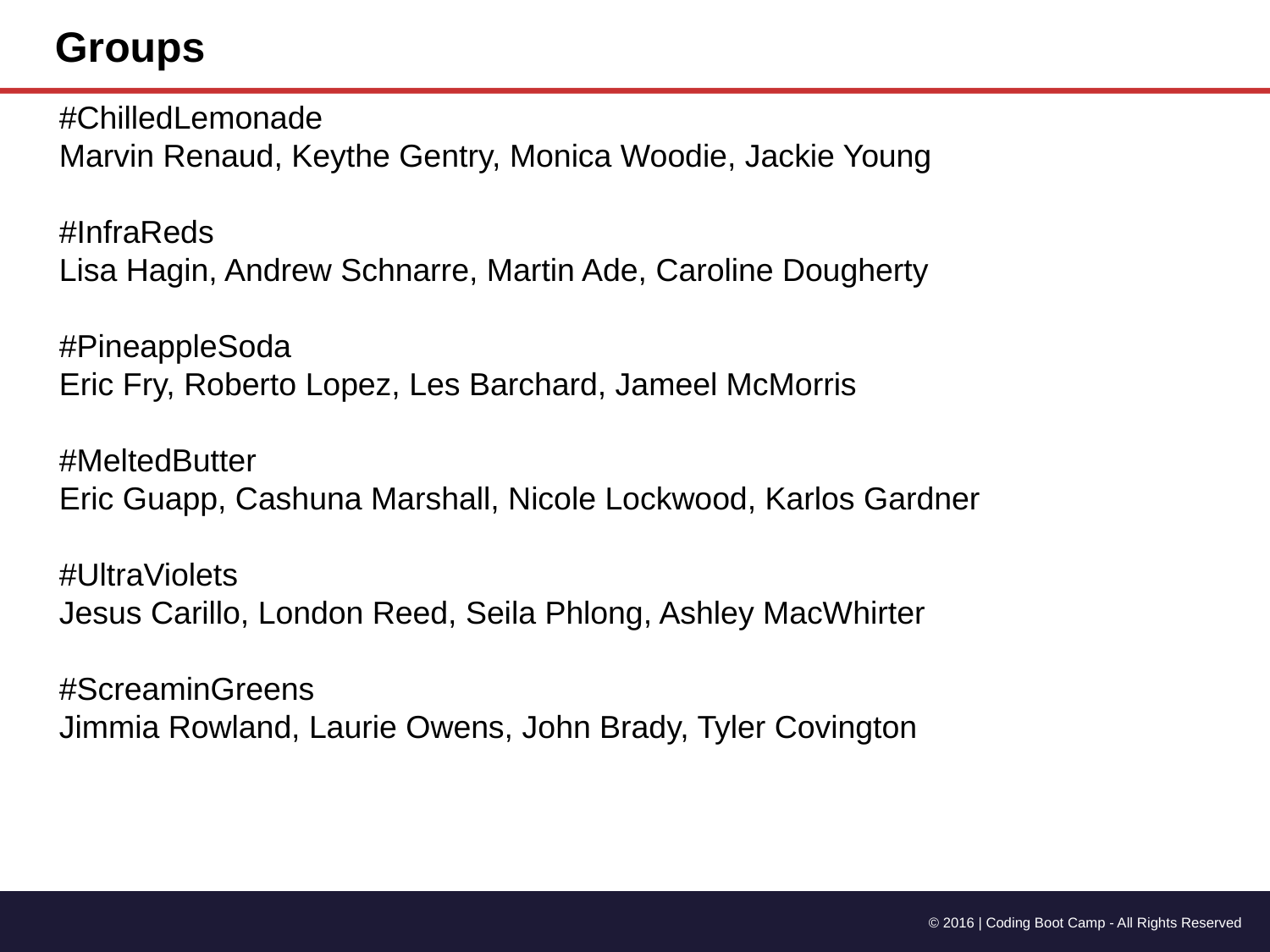

Groups
#ChilledLemonade
Marvin Renaud, Keythe Gentry, Monica Woodie, Jackie Young

#InfraReds
Lisa Hagin, Andrew Schnarre, Martin Ade, Caroline Dougherty

#PineappleSoda
Eric Fry, Roberto Lopez, Les Barchard, Jameel McMorris

#MeltedButter
Eric Guapp, Cashuna Marshall, Nicole Lockwood, Karlos Gardner

#UltraViolets
Jesus Carillo, London Reed, Seila Phlong, Ashley MacWhirter

#ScreaminGreens
Jimmia Rowland, Laurie Owens, John Brady, Tyler Covington